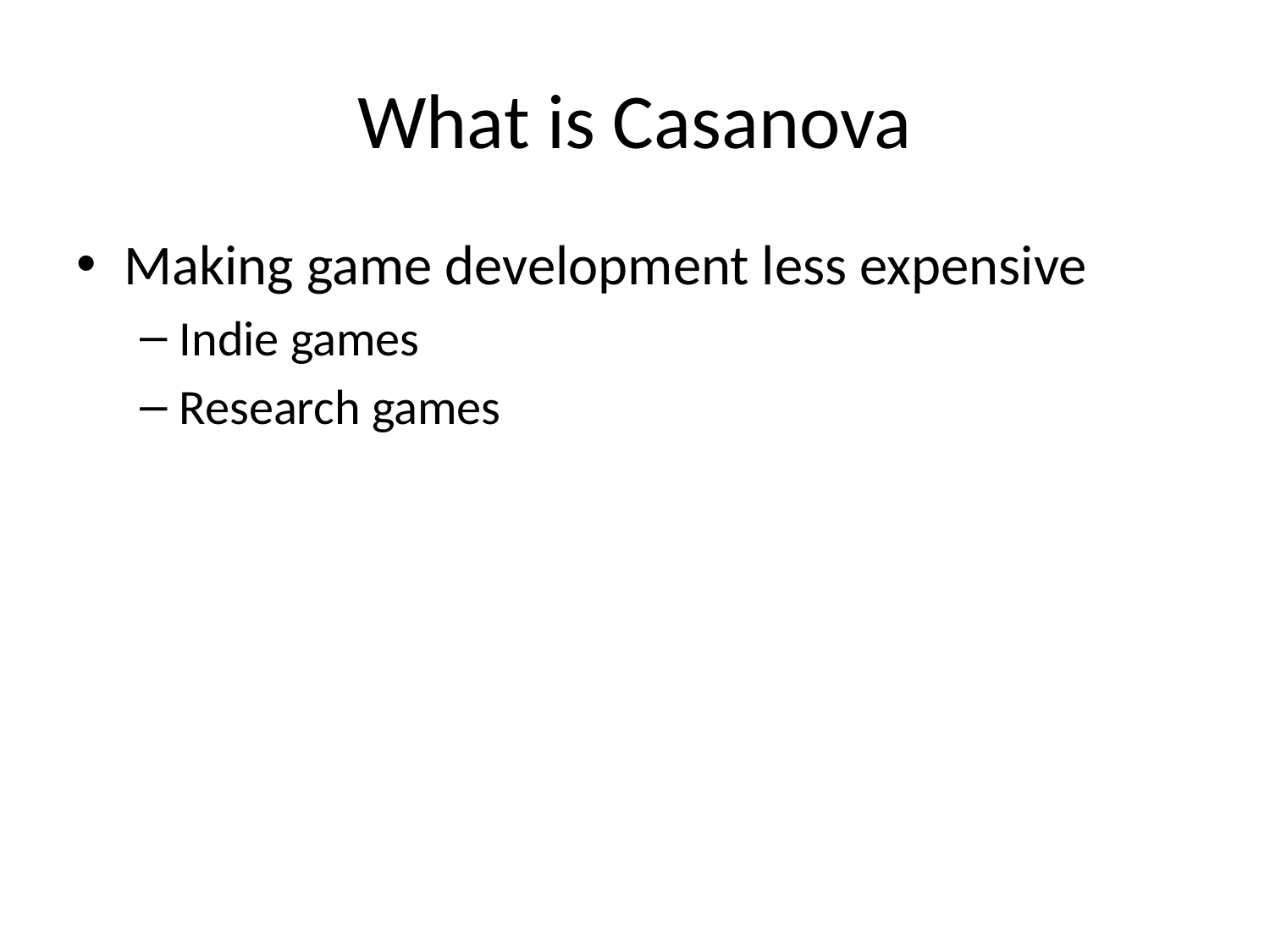

# What is Casanova
Making game development less expensive
Indie games
Research games